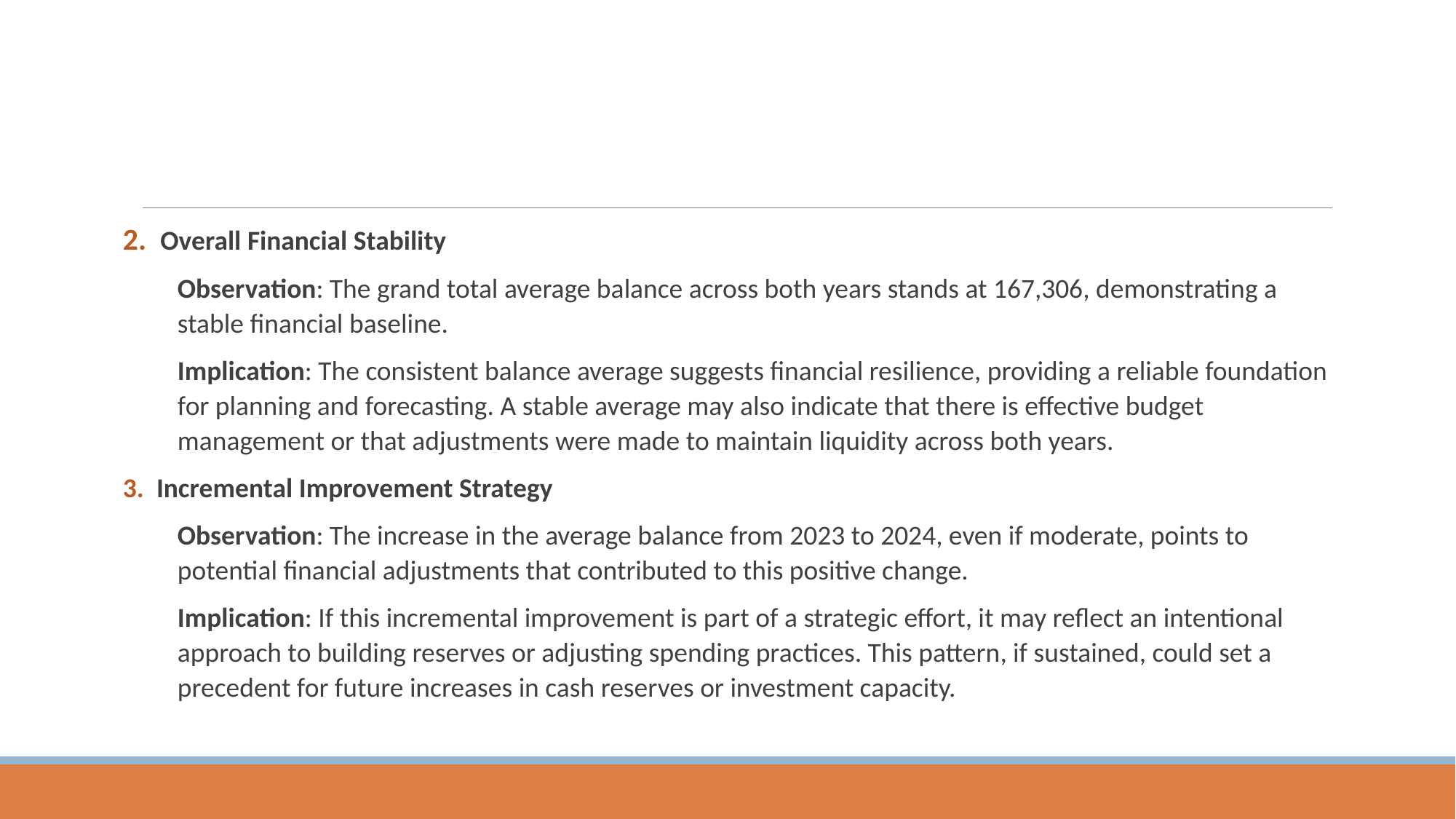

2.  Overall Financial Stability
Observation: The grand total average balance across both years stands at 167,306, demonstrating a stable financial baseline.
Implication: The consistent balance average suggests financial resilience, providing a reliable foundation for planning and forecasting. A stable average may also indicate that there is effective budget management or that adjustments were made to maintain liquidity across both years.
3.  Incremental Improvement Strategy
Observation: The increase in the average balance from 2023 to 2024, even if moderate, points to potential financial adjustments that contributed to this positive change.
Implication: If this incremental improvement is part of a strategic effort, it may reflect an intentional approach to building reserves or adjusting spending practices. This pattern, if sustained, could set a precedent for future increases in cash reserves or investment capacity.